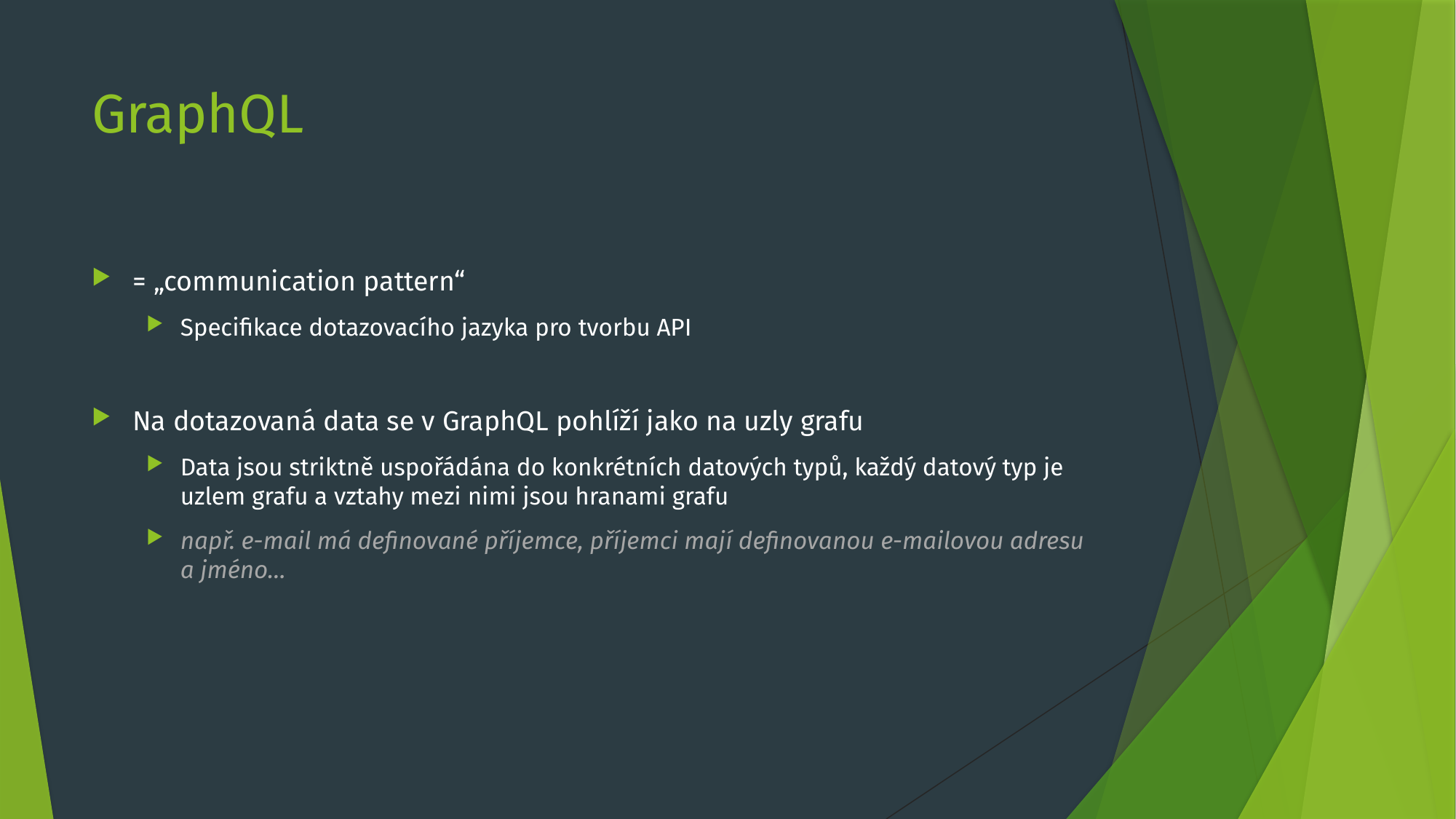

# GraphQL
= „communication pattern“
Specifikace dotazovacího jazyka pro tvorbu API

Na dotazovaná data se v GraphQL pohlíží jako na uzly grafu
Data jsou striktně uspořádána do konkrétních datových typů, každý datový typ je uzlem grafu a vztahy mezi nimi jsou hranami grafu
např. e-mail má definované příjemce, příjemci mají definovanou e-mailovou adresu a jméno…